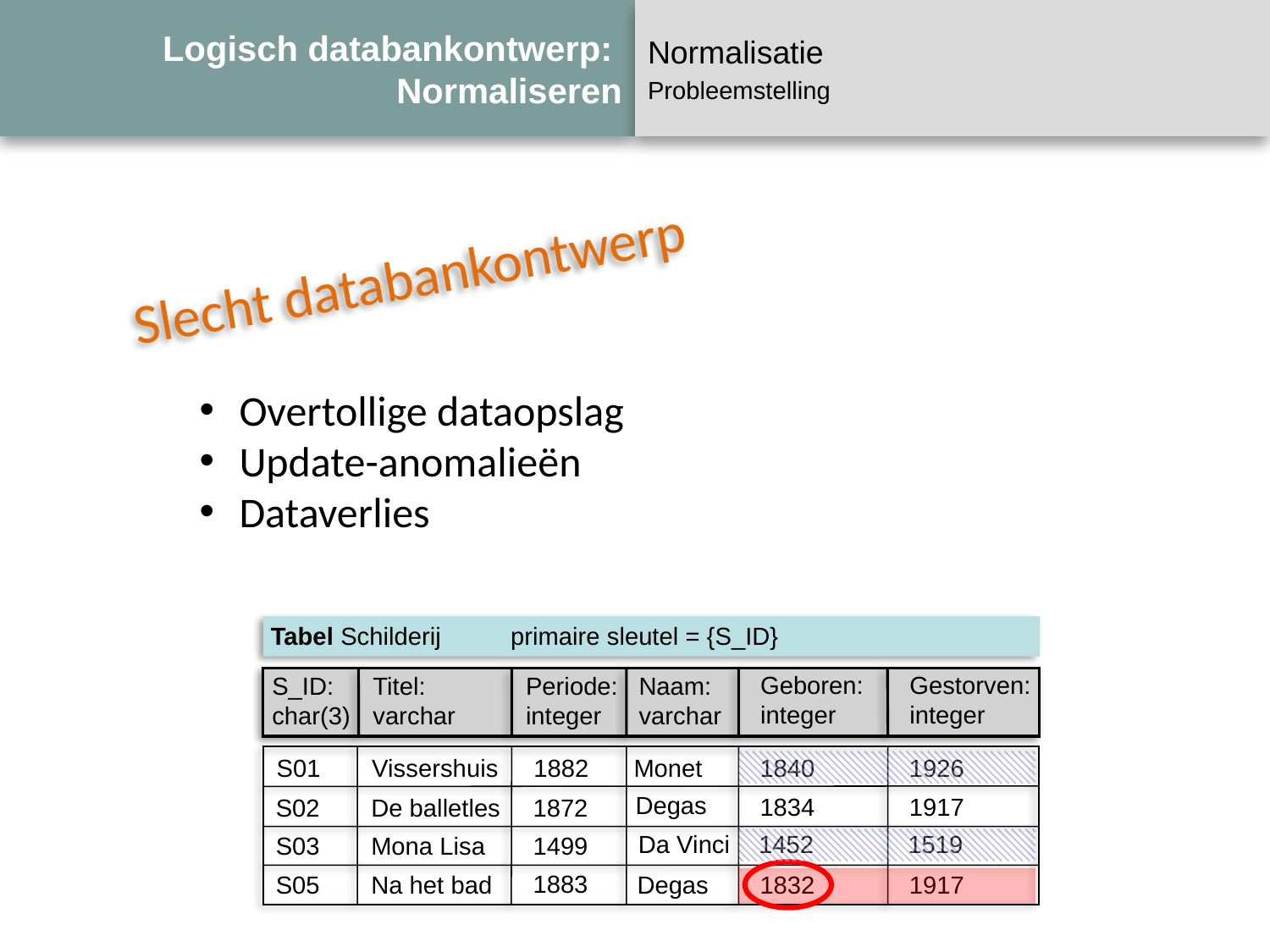

# Logisch databankontwerp: Normaliseren
Normalisatie
Probleemstelling
Slecht databankontwerp
Overtollige dataopslag
Update-anomalieën
Dataverlies
Tabel Schilderij          primaire sleutel = {S_ID}

Geboren:
integer
Gestorven:
integer
S_ID:
char(3)
Titel:
varchar
Periode:
integer
Naam:
varchar

1882

Monet

1840

1926

S01
Vissershuis

Degas
1834
1917

1872
S02
De balletles
Da Vinci
1452
1519
1499
S03
Mona Lisa

1883
Degas
1832
1917
S05
Na het bad